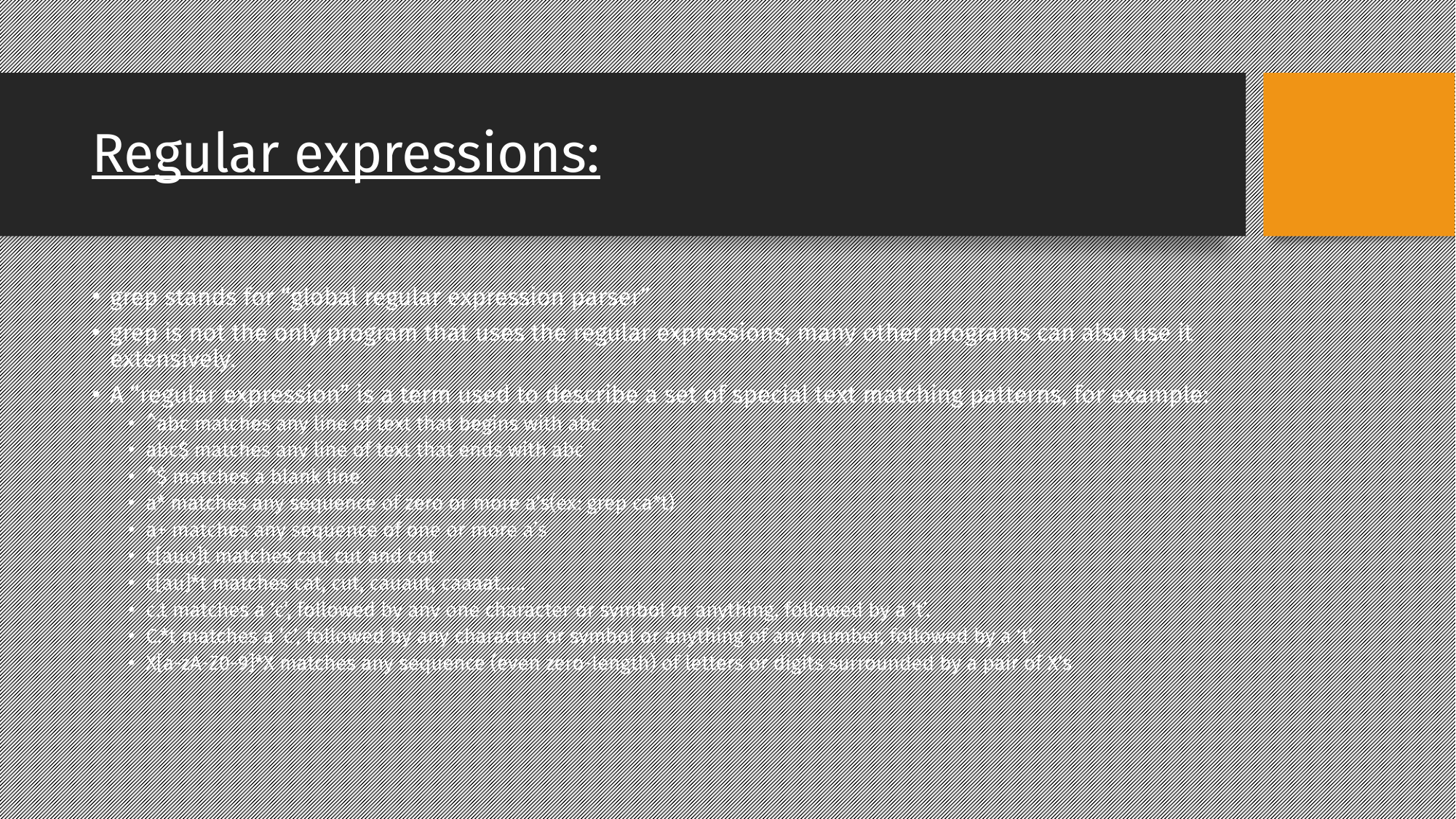

Regular expressions:
grep stands for “global regular expression parser”
grep is not the only program that uses the regular expressions, many other programs can also use it extensively.
A “regular expression” is a term used to describe a set of special text matching patterns, for example:
^abc matches any line of text that begins with abc
abc$ matches any line of text that ends with abc
^$ matches a blank line.
a* matches any sequence of zero or more a’s(ex: grep ca*t)
a+ matches any sequence of one or more a’s
c[auo]t matches cat, cut and cot.
c[au]*t matches cat, cut, cauaut, caaaat…..
c.t matches a ‘c’, followed by any one character or symbol or anything, followed by a ‘t’.
C.*t matches a ‘c’, followed by any character or symbol or anything of any number, followed by a ‘t’.
X[a-zA-Z0-9]*X matches any sequence (even zero-length) of letters or digits surrounded by a pair of X’s